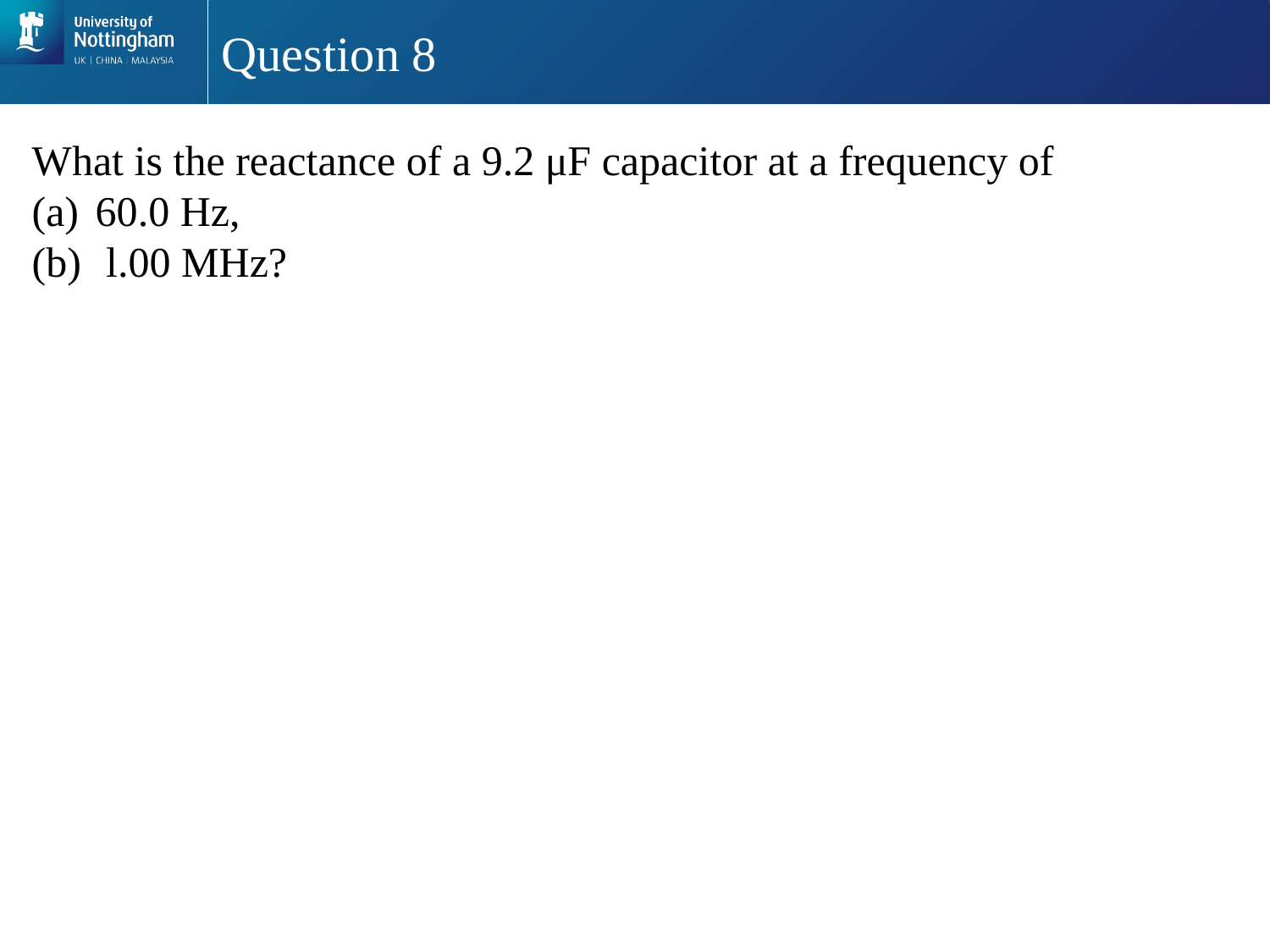

# Question 8
What is the reactance of a 9.2 μF capacitor at a frequency of
60.0 Hz,
 l.00 MHz?